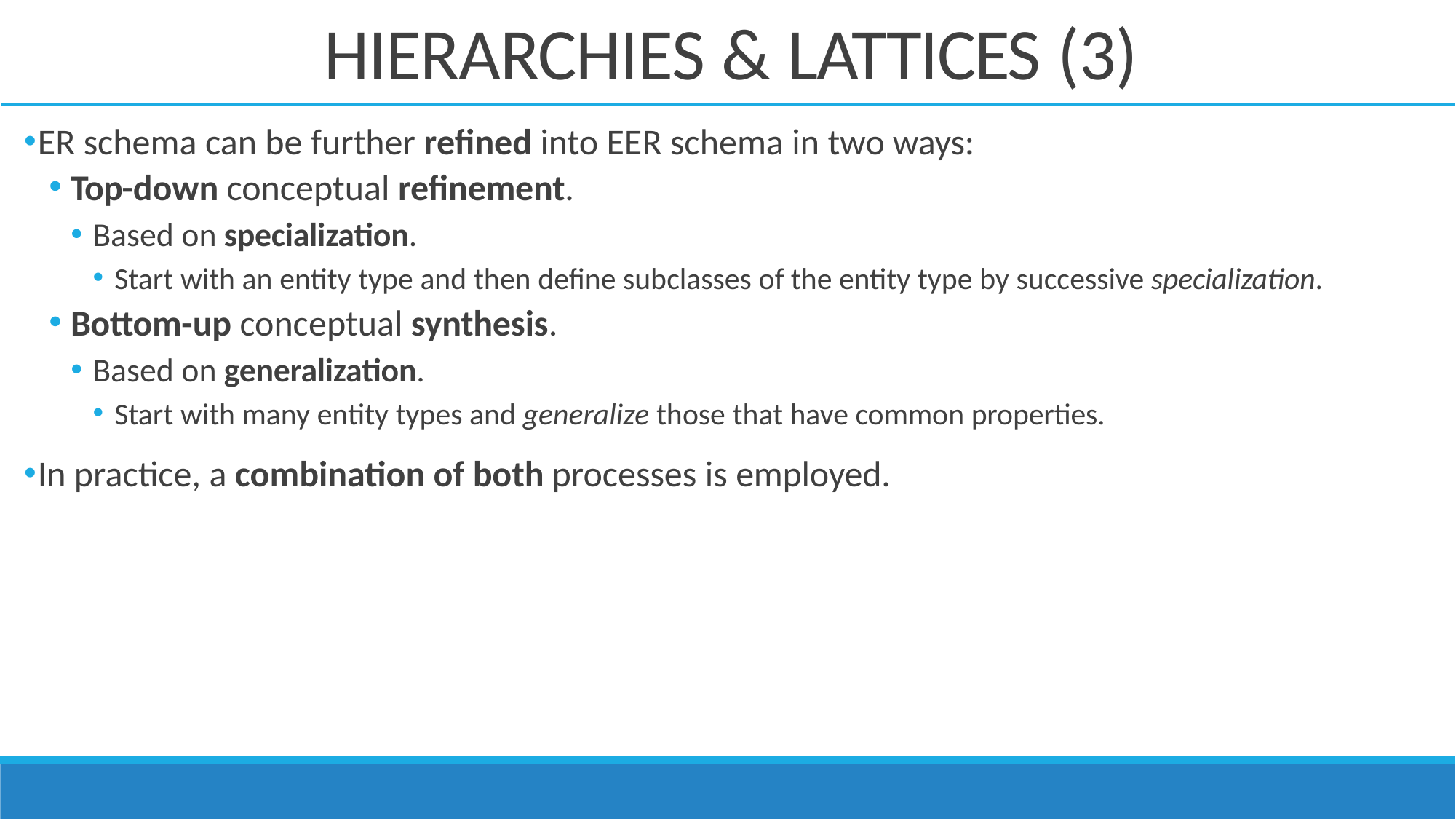

# HIERARCHIES & LATTICES (3)

ER schema can be further refined into EER schema in two ways:
Top-down conceptual refinement.
Based on specialization.
Start with an entity type and then define subclasses of the entity type by successive specialization.
Bottom-up conceptual synthesis.
Based on generalization.
Start with many entity types and generalize those that have common properties.
In practice, a combination of both processes is employed.